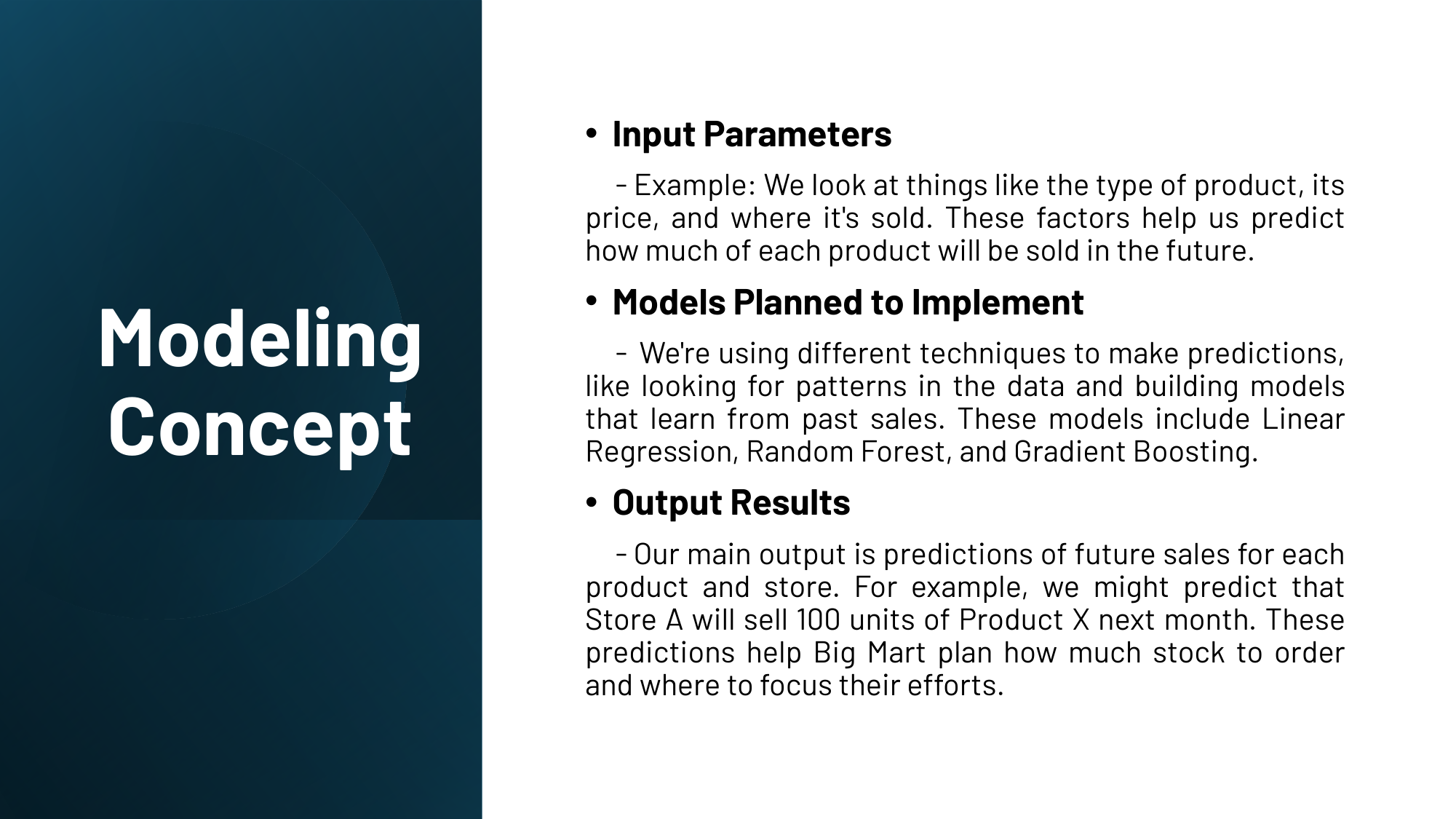

Input Parameters
 - Example: We look at things like the type of product, its price, and where it's sold. These factors help us predict how much of each product will be sold in the future.
Models Planned to Implement
 -  We're using different techniques to make predictions, like looking for patterns in the data and building models that learn from past sales. These models include Linear Regression, Random Forest, and Gradient Boosting.
Output Results
 - Our main output is predictions of future sales for each product and store. For example, we might predict that Store A will sell 100 units of Product X next month. These predictions help Big Mart plan how much stock to order and where to focus their efforts.

# Modeling Concept